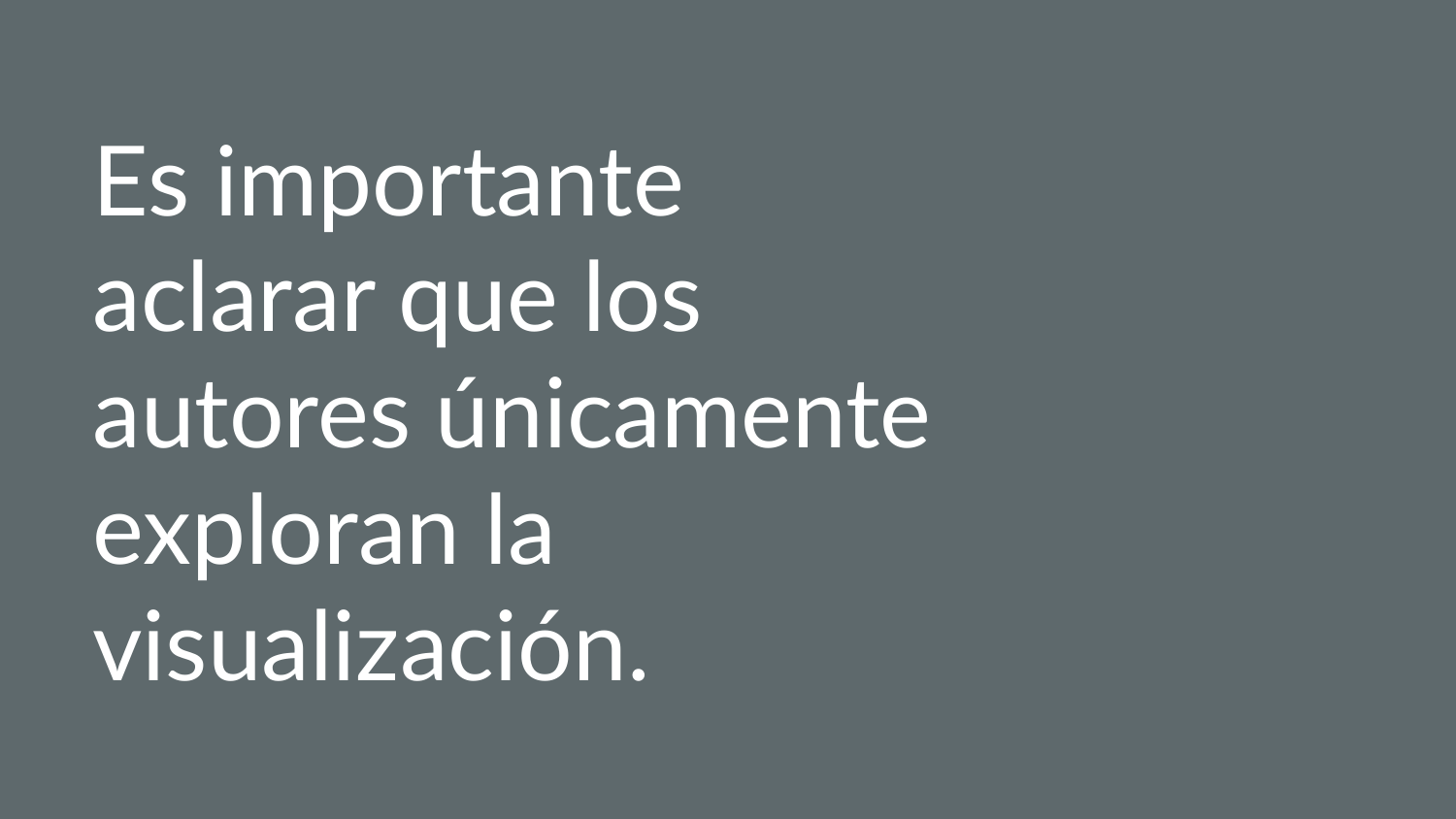

# Es importante aclarar que los autores únicamente exploran la visualización.